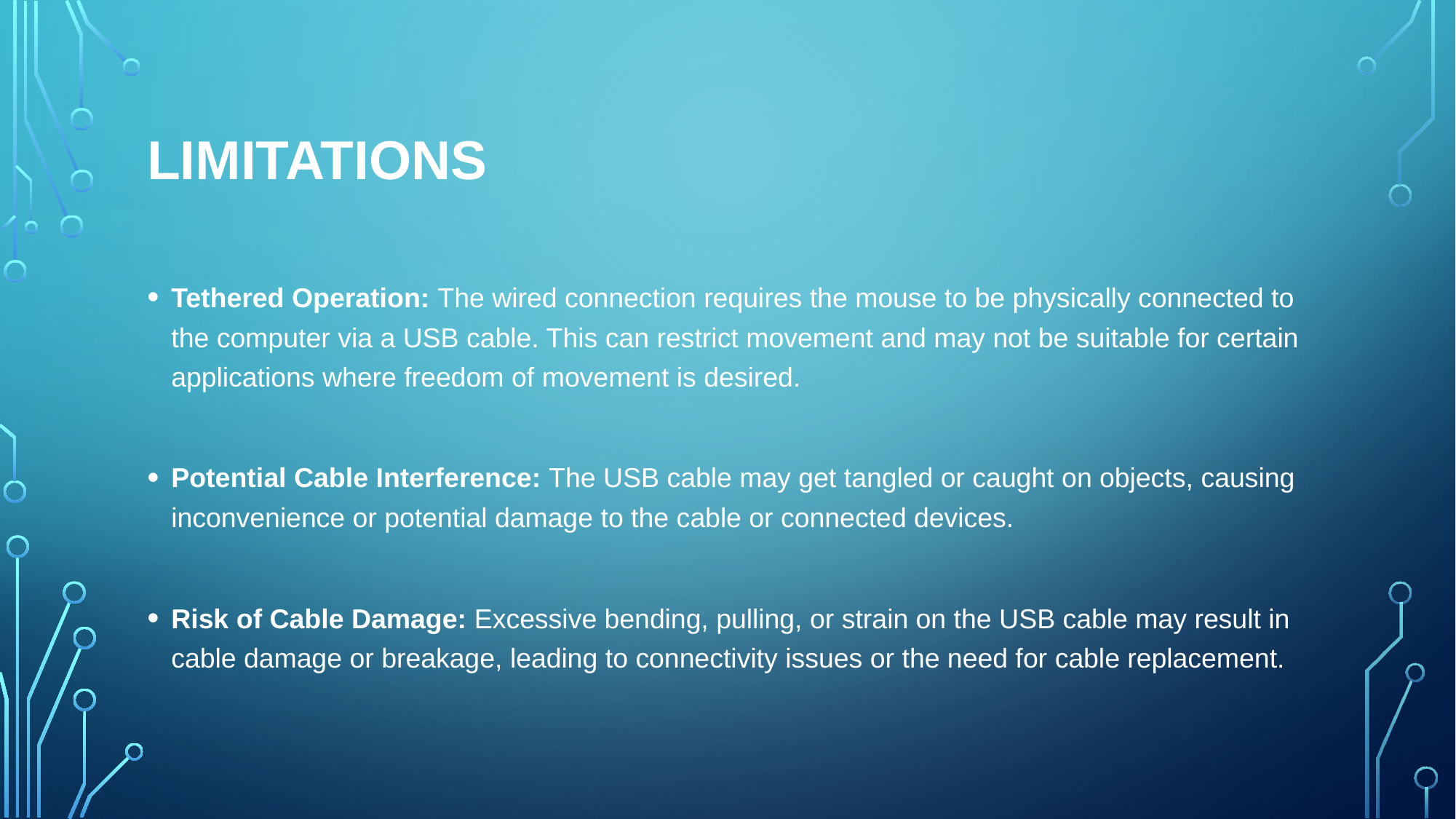

# limitations
Tethered Operation: The wired connection requires the mouse to be physically connected to the computer via a USB cable. This can restrict movement and may not be suitable for certain applications where freedom of movement is desired.

Potential Cable Interference: The USB cable may get tangled or caught on objects, causing inconvenience or potential damage to the cable or connected devices.

Risk of Cable Damage: Excessive bending, pulling, or strain on the USB cable may result in cable damage or breakage, leading to connectivity issues or the need for cable replacement.